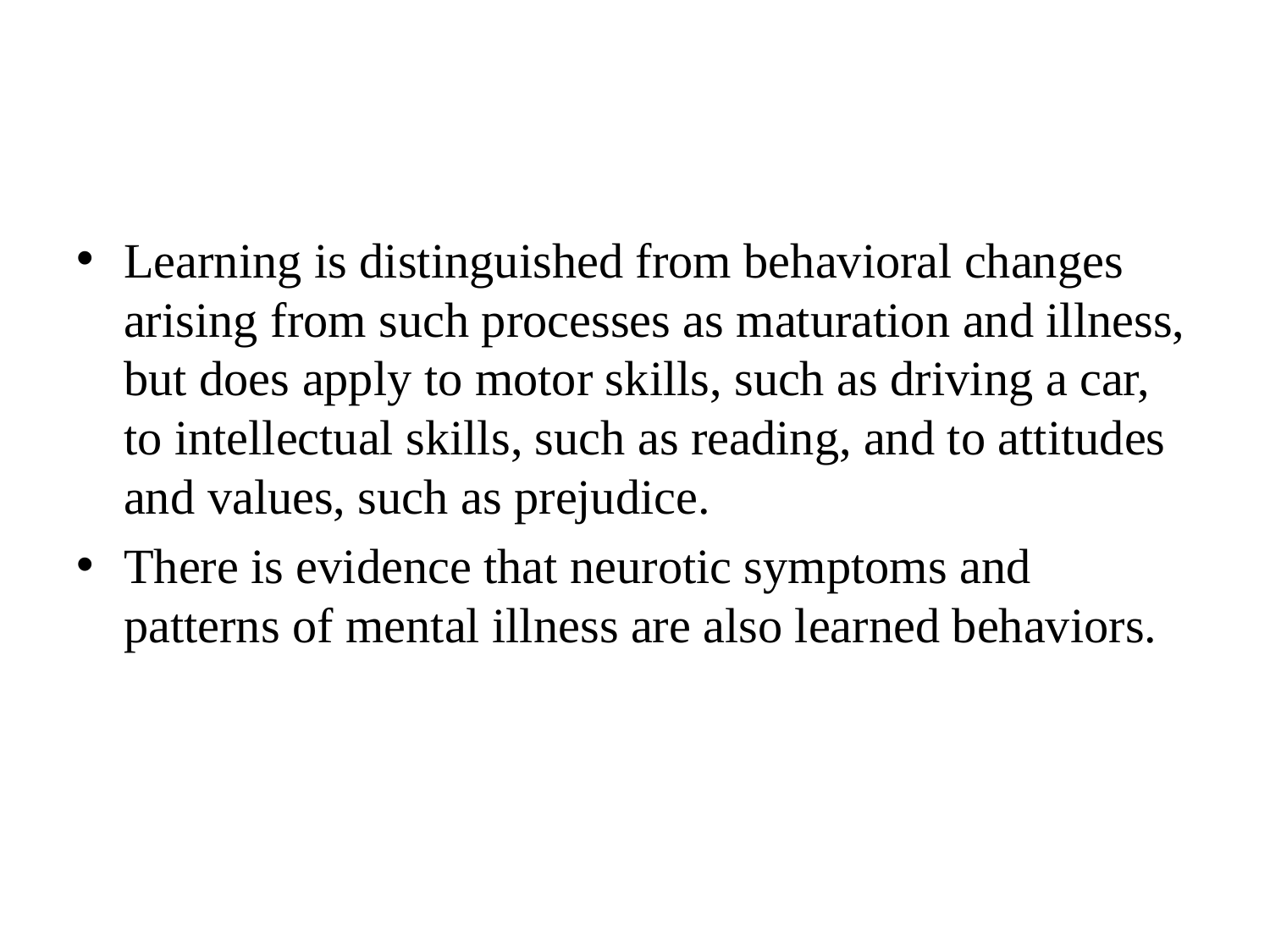

#
Learning is distinguished from behavioral changes arising from such processes as maturation and illness, but does apply to motor skills, such as driving a car, to intellectual skills, such as reading, and to attitudes and values, such as prejudice.
There is evidence that neurotic symptoms and patterns of mental illness are also learned behaviors.